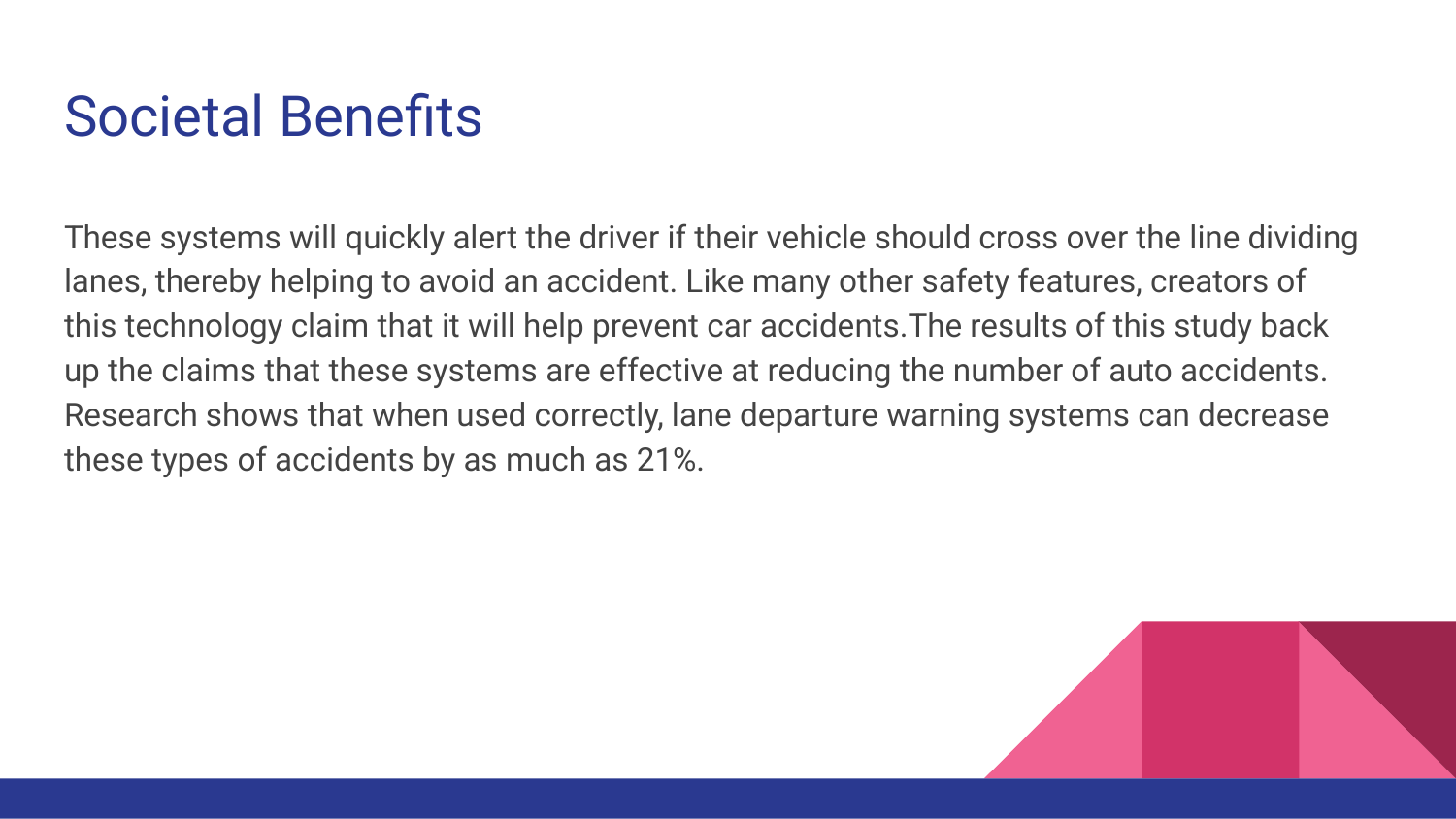

# Societal Benefits
These systems will quickly alert the driver if their vehicle should cross over the line dividing lanes, thereby helping to avoid an accident. Like many other safety features, creators of this technology claim that it will help prevent car accidents.The results of this study back up the claims that these systems are effective at reducing the number of auto accidents. Research shows that when used correctly, lane departure warning systems can decrease these types of accidents by as much as 21%.